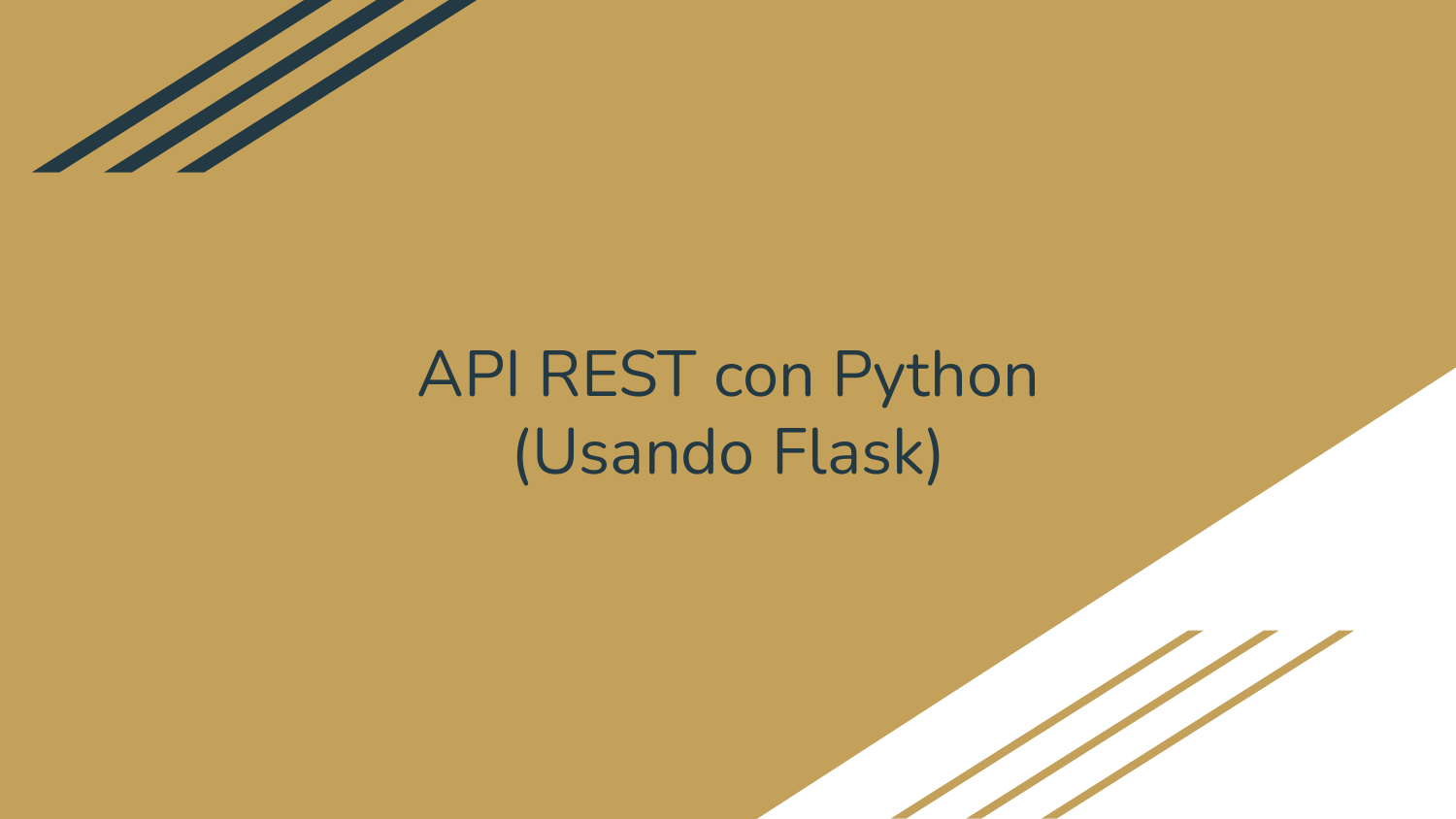

# API REST con Python (Usando Flask)